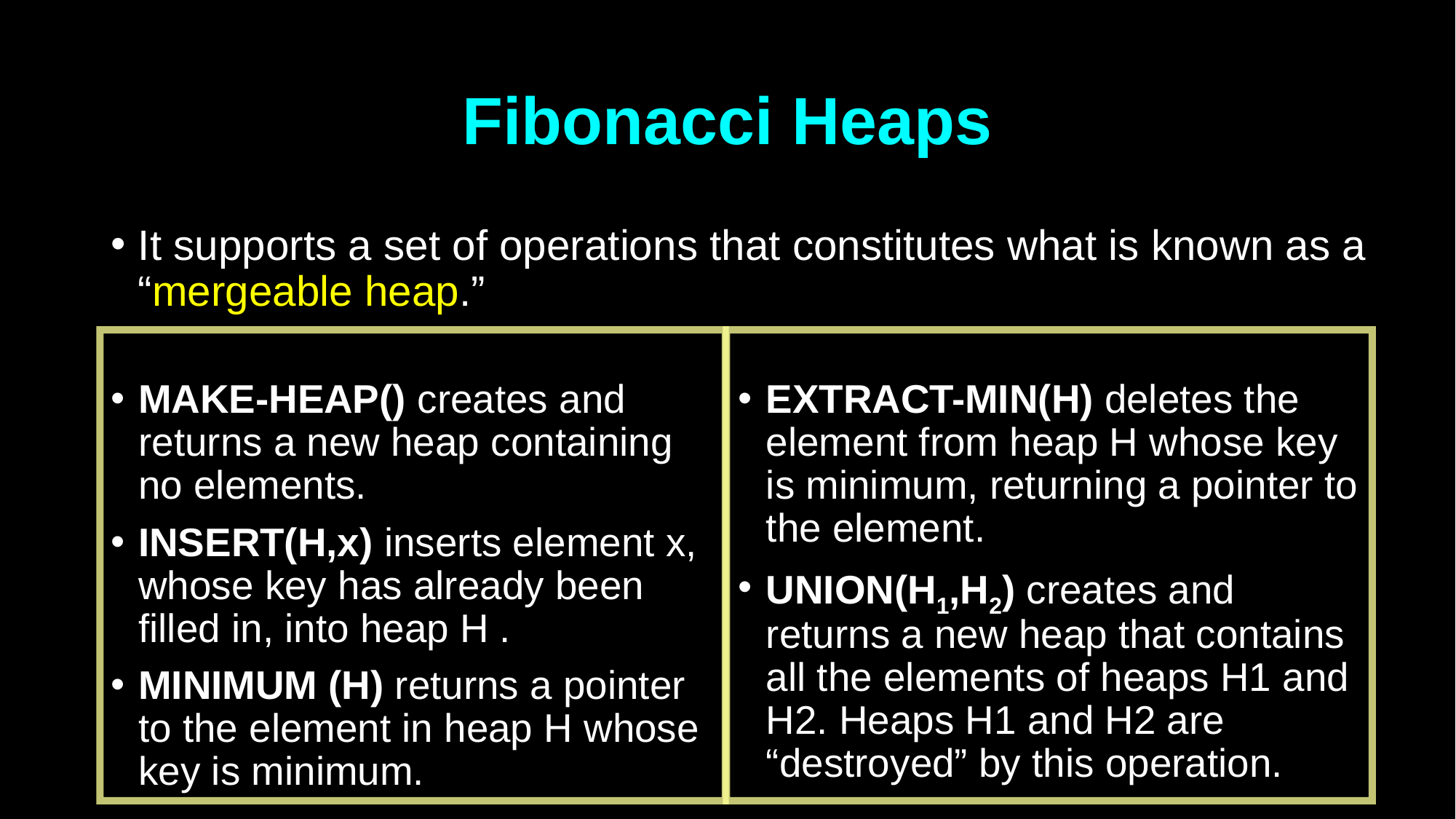

# Fibonacci Heaps
It supports a set of operations that constitutes what is known as a “mergeable heap.”

MAKE-HEAP() creates and returns a new heap containing no elements.
INSERT(H,x) inserts element x, whose key has already been filled in, into heap H .
MINIMUM (H) returns a pointer to the element in heap H whose key is minimum.

EXTRACT-MIN(H) deletes the element from heap H whose key is minimum, returning a pointer to the element.
UNION(H1,H2) creates and returns a new heap that contains all the elements of heaps H1 and H2. Heaps H1 and H2 are “destroyed” by this operation.

9